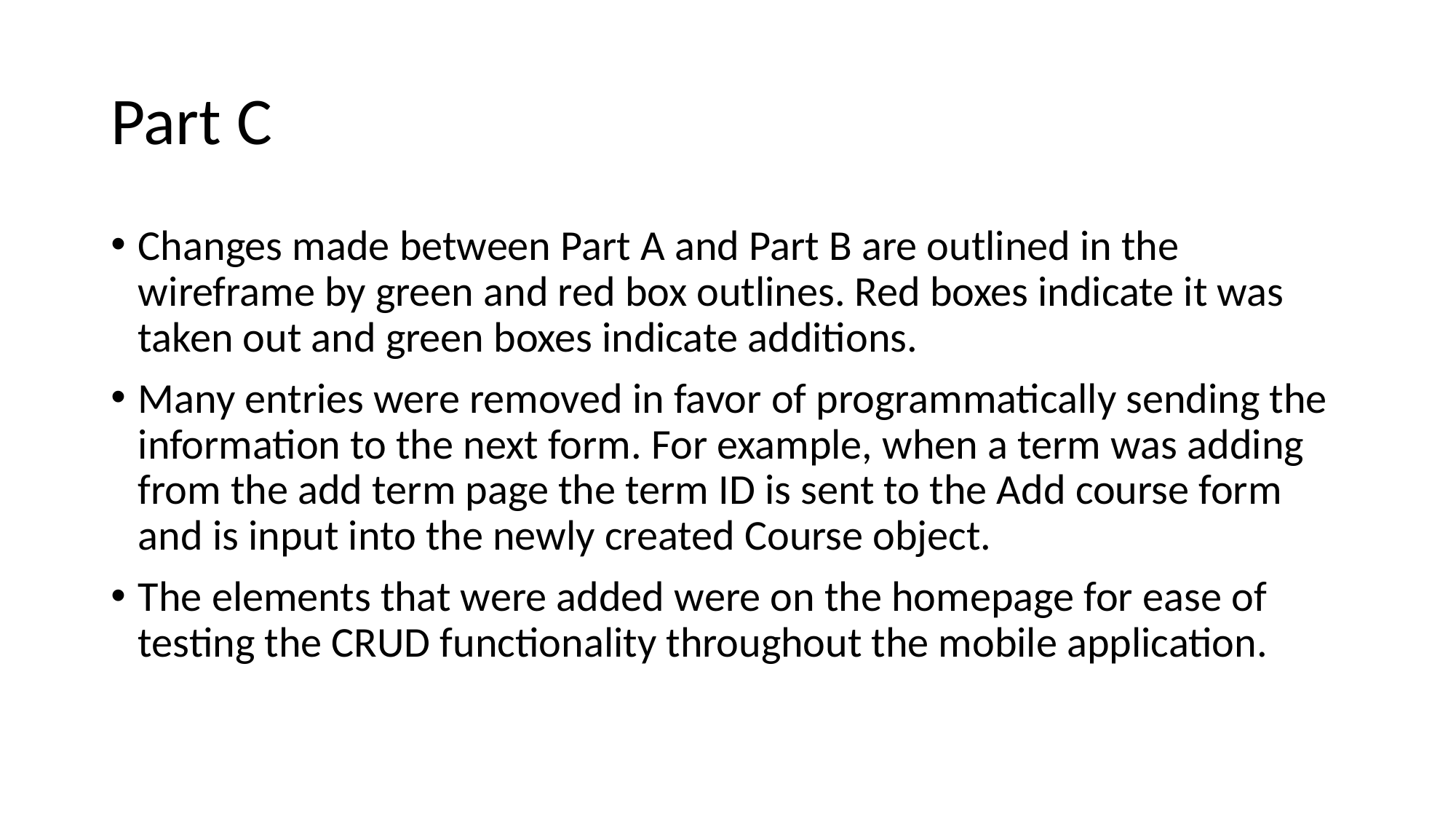

# Part C
Changes made between Part A and Part B are outlined in the wireframe by green and red box outlines. Red boxes indicate it was taken out and green boxes indicate additions.
Many entries were removed in favor of programmatically sending the information to the next form. For example, when a term was adding from the add term page the term ID is sent to the Add course form and is input into the newly created Course object.
The elements that were added were on the homepage for ease of testing the CRUD functionality throughout the mobile application.